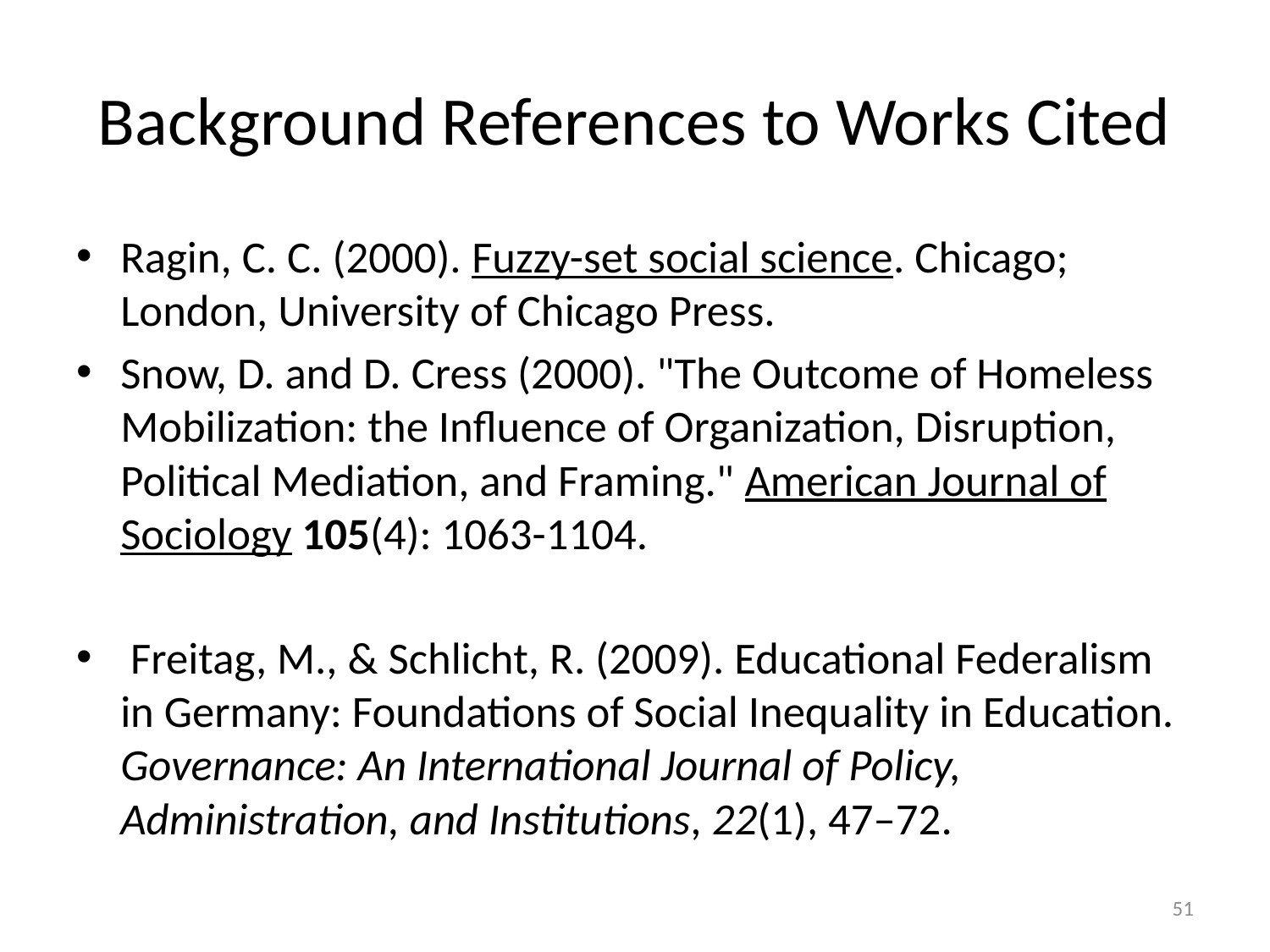

# Background References to Works Cited
Ragin, C. C. (2000). Fuzzy-set social science. Chicago; London, University of Chicago Press.
Snow, D. and D. Cress (2000). "The Outcome of Homeless Mobilization: the Influence of Organization, Disruption, Political Mediation, and Framing." American Journal of Sociology 105(4): 1063-1104.

 Freitag, M., & Schlicht, R. (2009). Educational Federalism in Germany: Foundations of Social Inequality in Education. Governance: An International Journal of Policy, Administration, and Institutions, 22(1), 47–72.
51